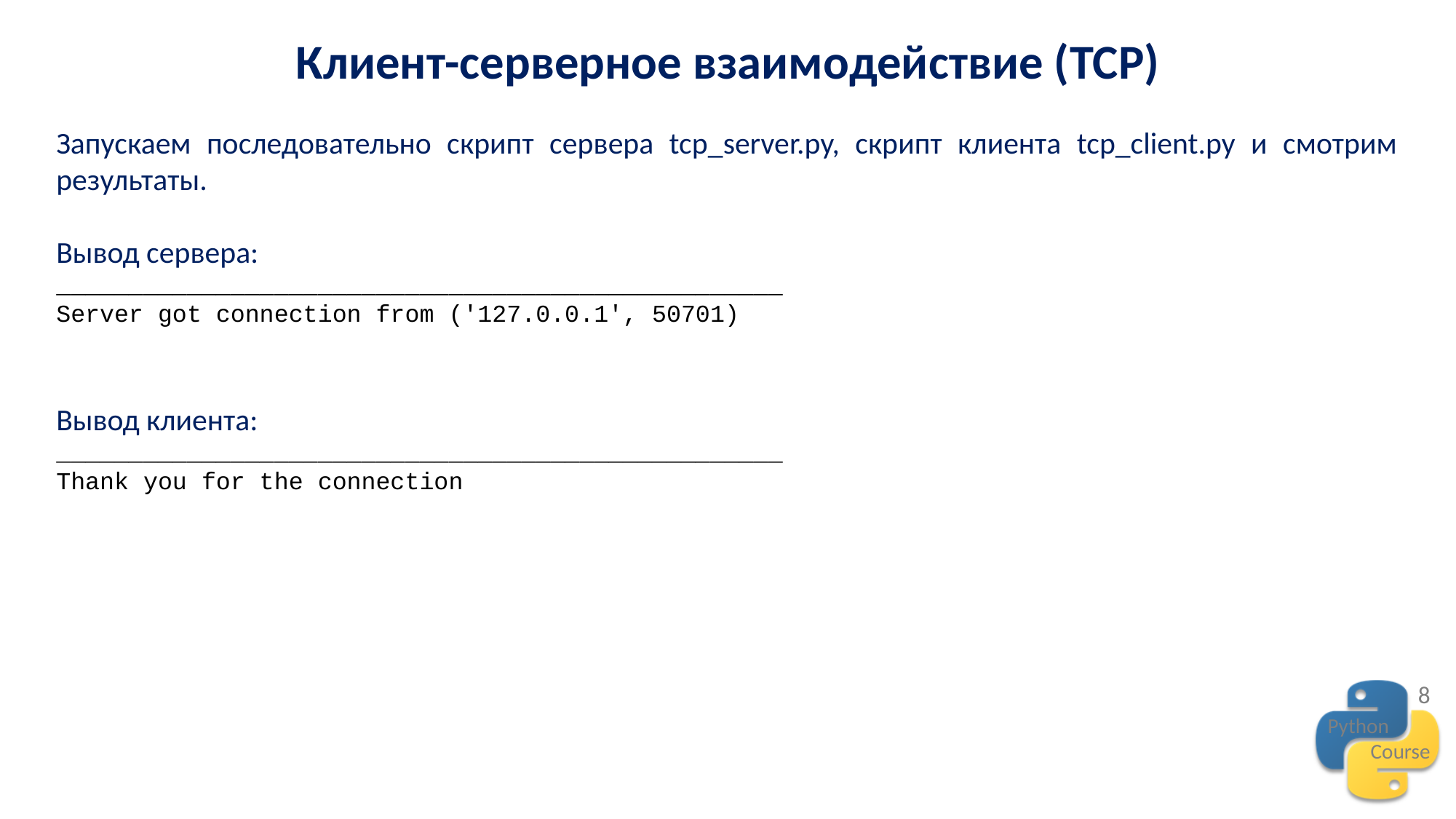

Клиент-серверное взаимодействие (TCP)
Запускаем последовательно скрипт сервера tcp_server.py, скрипт клиента tcp_client.py и смотрим результаты.

Вывод сервера:
__________________________________________________
Server got connection from ('127.0.0.1', 50701)

Вывод клиента:
__________________________________________________
Thank you for the connection